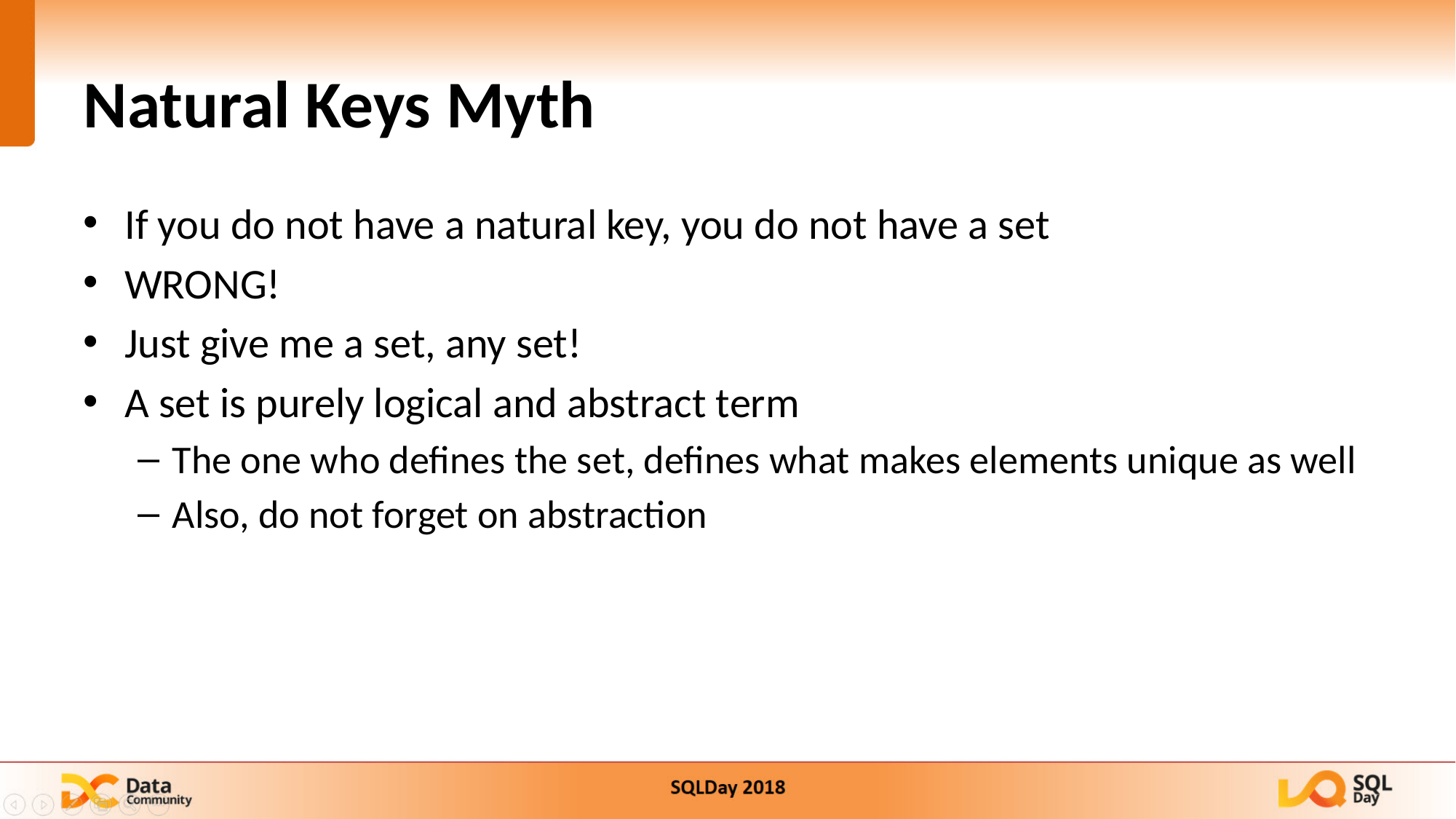

10
# Natural Keys Myth
If you do not have a natural key, you do not have a set
WRONG!
Just give me a set, any set!
A set is purely logical and abstract term
The one who defines the set, defines what makes elements unique as well
Also, do not forget on abstraction